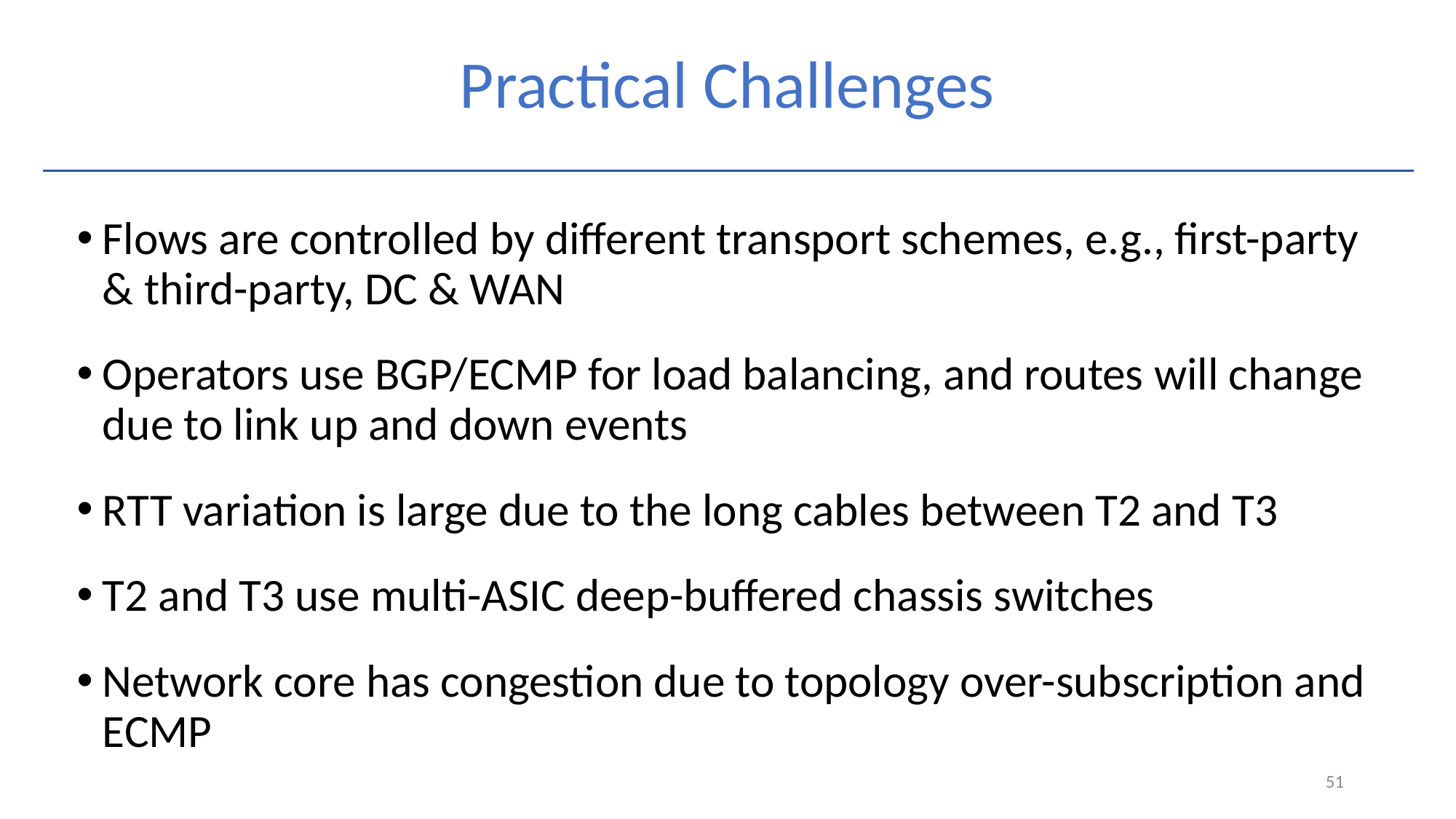

# Practical Challenges
Flows are controlled by different transport schemes, e.g., first-party & third-party, DC & WAN

Operators use BGP/ECMP for load balancing, and routes will change due to link up and down events

RTT variation is large due to the long cables between T2 and T3

T2 and T3 use multi-ASIC deep-buffered chassis switches

Network core has congestion due to topology over-subscription and ECMP

51